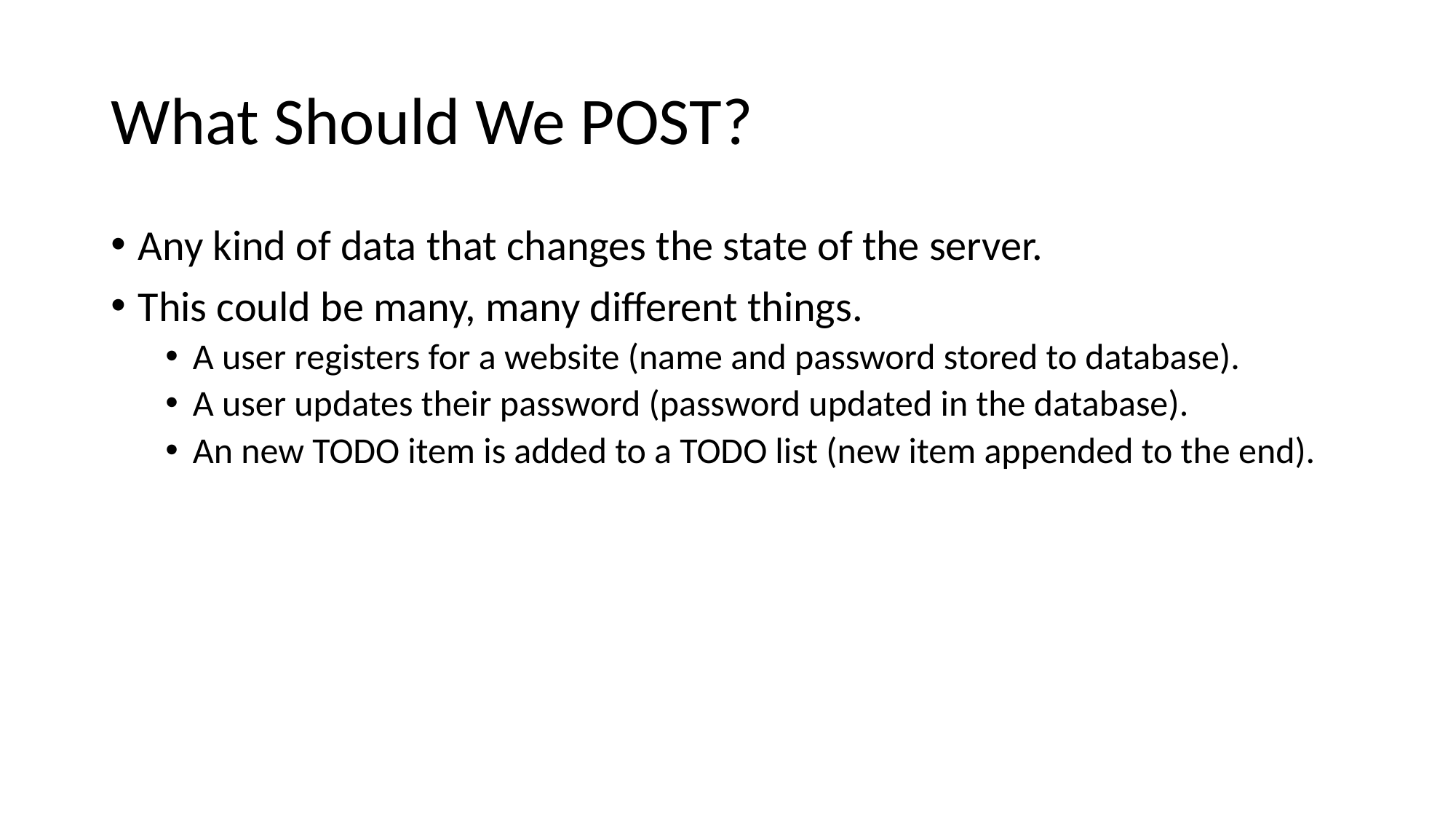

# What Should We POST?
Any kind of data that changes the state of the server.
This could be many, many different things.
A user registers for a website (name and password stored to database).
A user updates their password (password updated in the database).
An new TODO item is added to a TODO list (new item appended to the end).